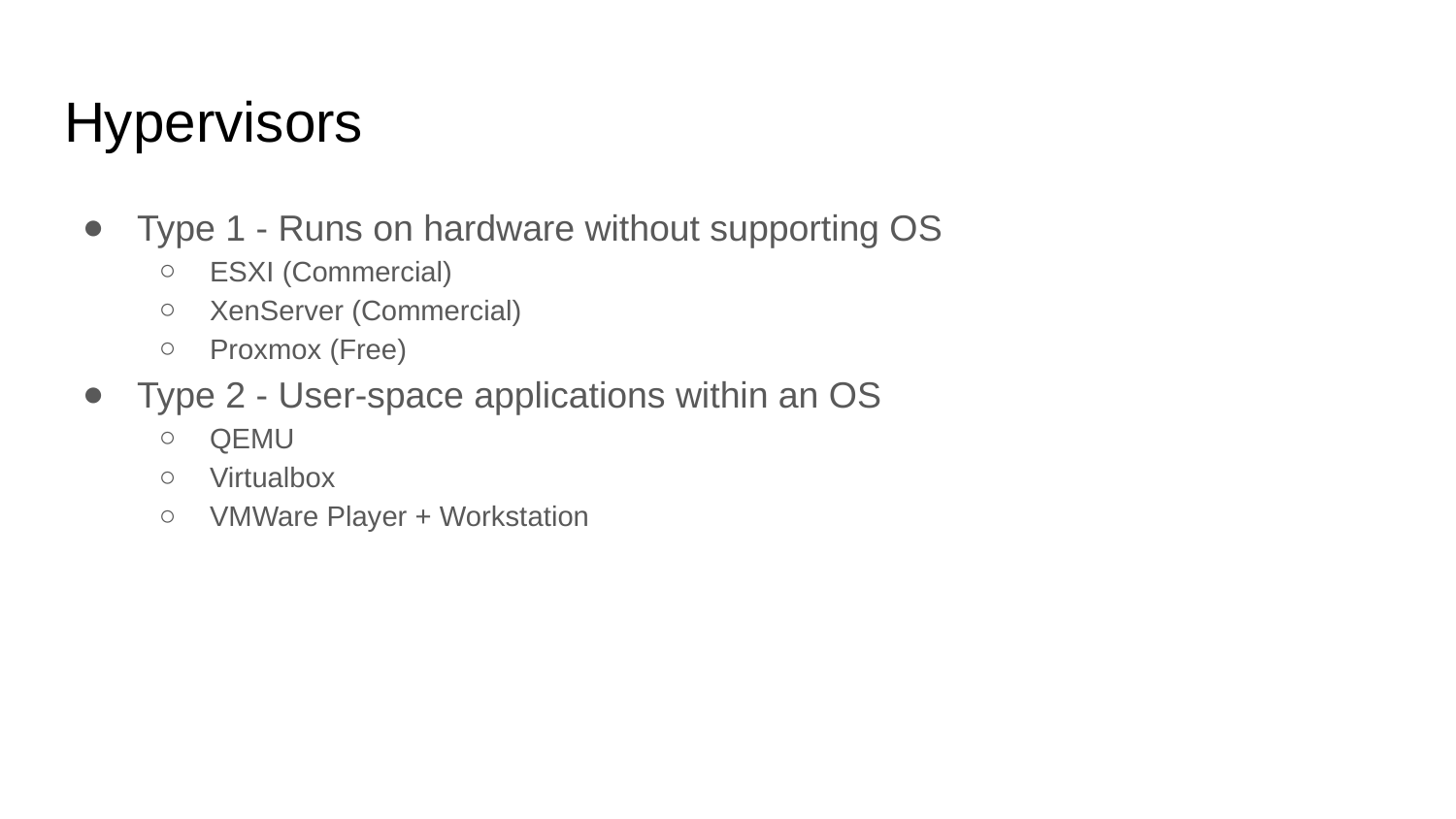

# Hypervisors
Type 1 - Runs on hardware without supporting OS
ESXI (Commercial)
XenServer (Commercial)
Proxmox (Free)
Type 2 - User-space applications within an OS
QEMU
Virtualbox
VMWare Player + Workstation